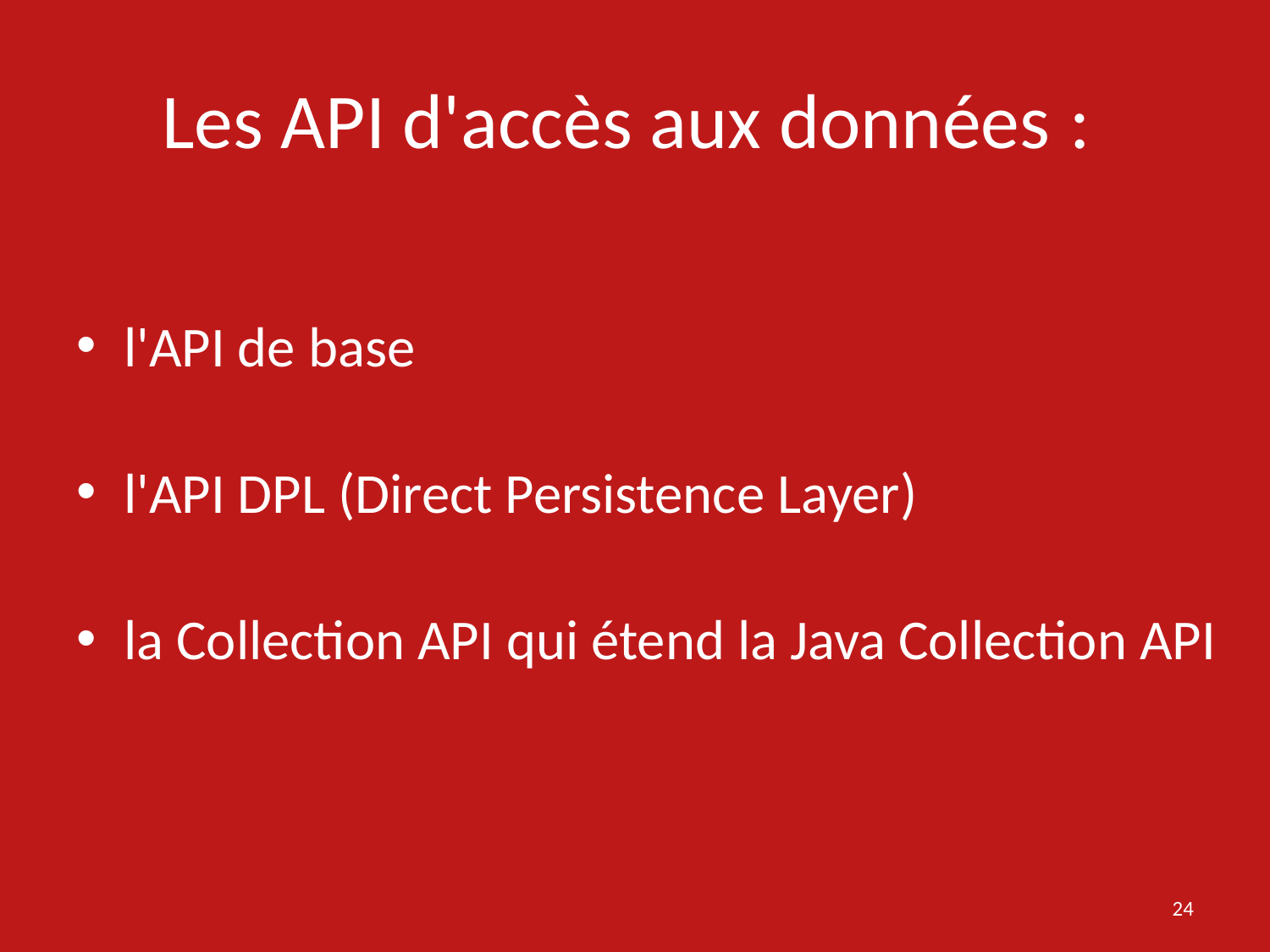

# Les API d'accès aux données :
l'API de base
l'API DPL (Direct Persistence Layer)
la Collection API qui étend la Java Collection API
24